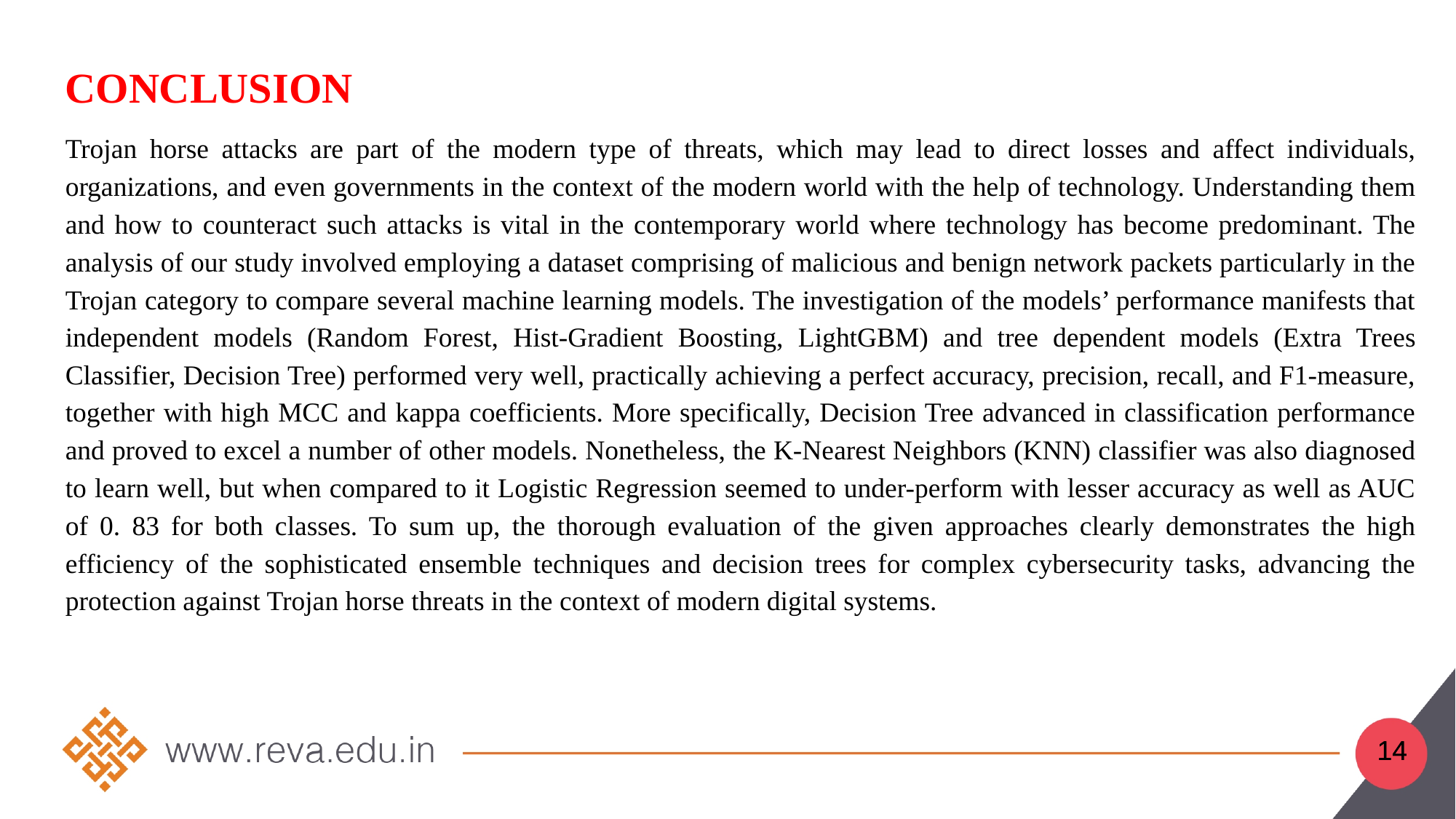

CONCLUSION
Trojan horse attacks are part of the modern type of threats, which may lead to direct losses and affect individuals, organizations, and even governments in the context of the modern world with the help of technology. Understanding them and how to counteract such attacks is vital in the contemporary world where technology has become predominant. The analysis of our study involved employing a dataset comprising of malicious and benign network packets particularly in the Trojan category to compare several machine learning models. The investigation of the models’ performance manifests that independent models (Random Forest, Hist-Gradient Boosting, LightGBM) and tree dependent models (Extra Trees Classifier, Decision Tree) performed very well, practically achieving a perfect accuracy, precision, recall, and F1-measure, together with high MCC and kappa coefficients. More specifically, Decision Tree advanced in classification performance and proved to excel a number of other models. Nonetheless, the K-Nearest Neighbors (KNN) classifier was also diagnosed to learn well, but when compared to it Logistic Regression seemed to under-perform with lesser accuracy as well as AUC of 0. 83 for both classes. To sum up, the thorough evaluation of the given approaches clearly demonstrates the high efficiency of the sophisticated ensemble techniques and decision trees for complex cybersecurity tasks, advancing the protection against Trojan horse threats in the context of modern digital systems.
14
14